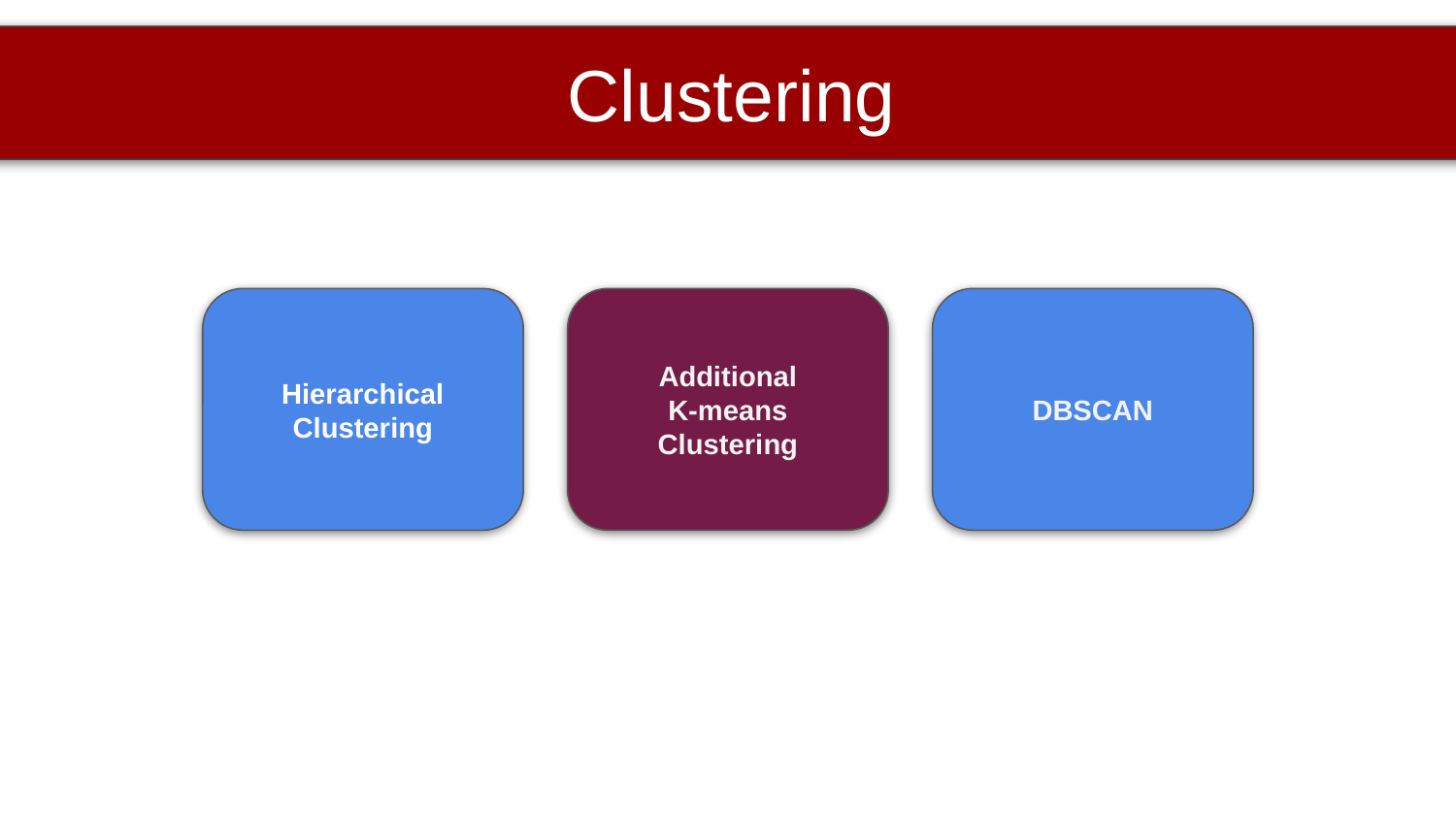

Clustering
Hierarchical
Clustering
Additional
K-means
Clustering
DBSCAN